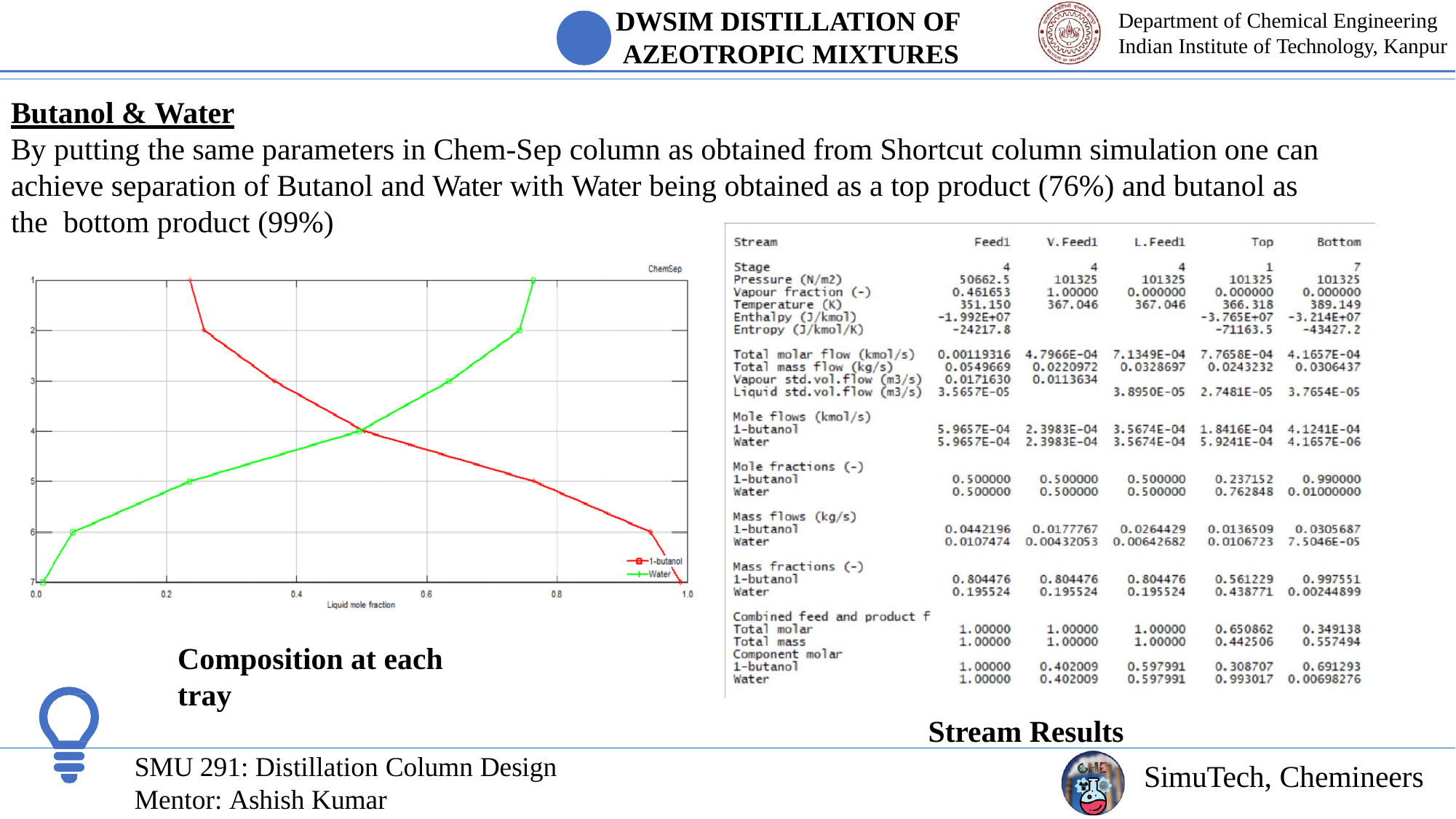

# DWSIM DISTILLATION OF  AZEOTROPIC MIXTURES
Department of Chemical Engineering  Indian Institute of Technology, Kanpur

Butanol & Water
By putting the same parameters in Chem-Sep column as obtained from Shortcut column simulation one can  achieve separation of Butanol and Water with Water being obtained as a top product (76%) and butanol as the  bottom product (99%)

Composition at each tray
Stream Results
SMU 291: Distillation Column Design
Mentor: Ashish Kumar
SimuTech, Chemineers